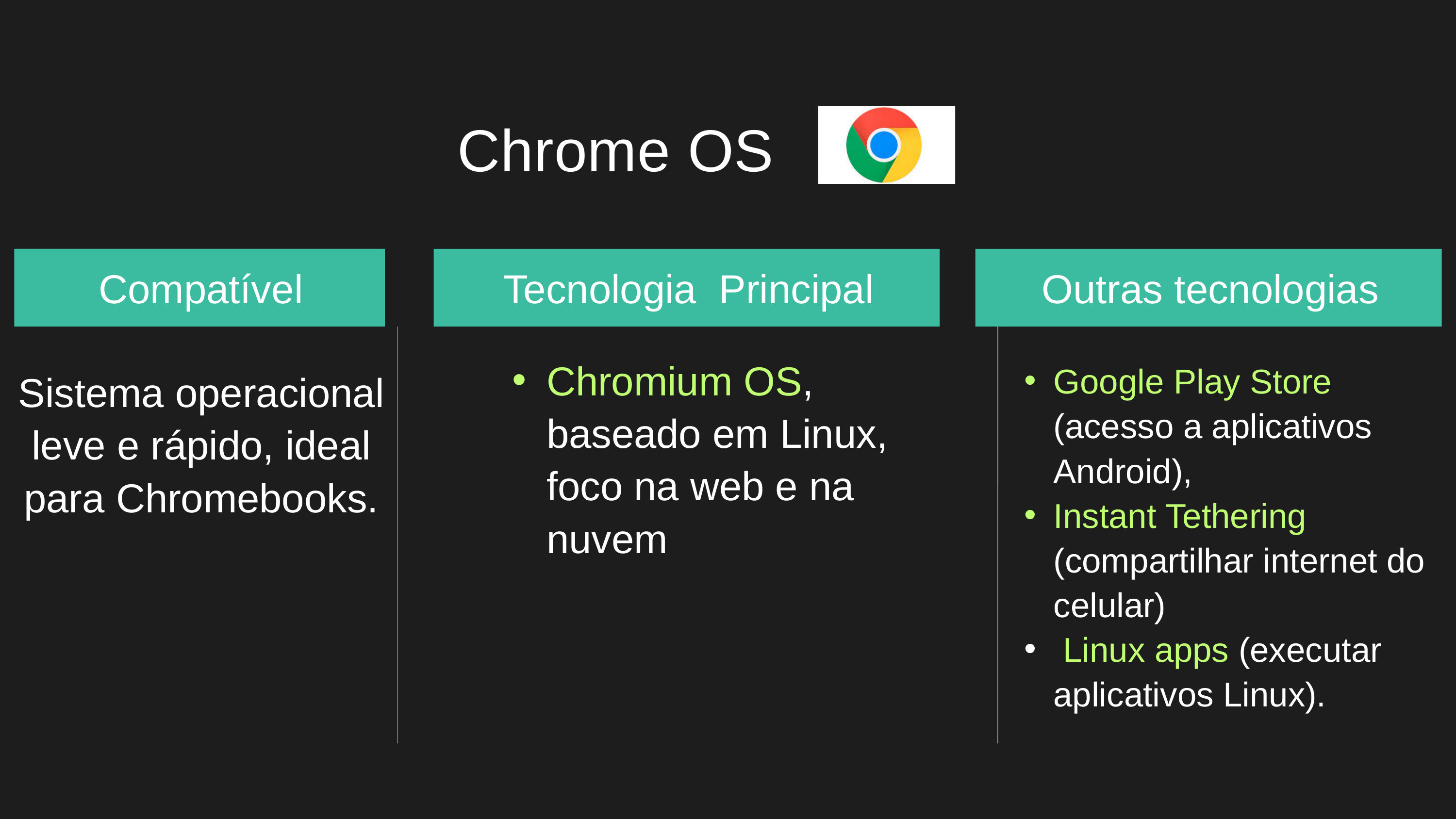

Chrome OS

Compatível

Tecnologia  Principal

Outras tecnologias

Chromium OS, baseado em Linux, foco na web e na nuvem

Google Play Store (acesso a aplicativos Android),
Instant Tethering (compartilhar internet do celular)
 Linux apps (executar aplicativos Linux).

Sistema operacional leve e rápido, ideal para Chromebooks.